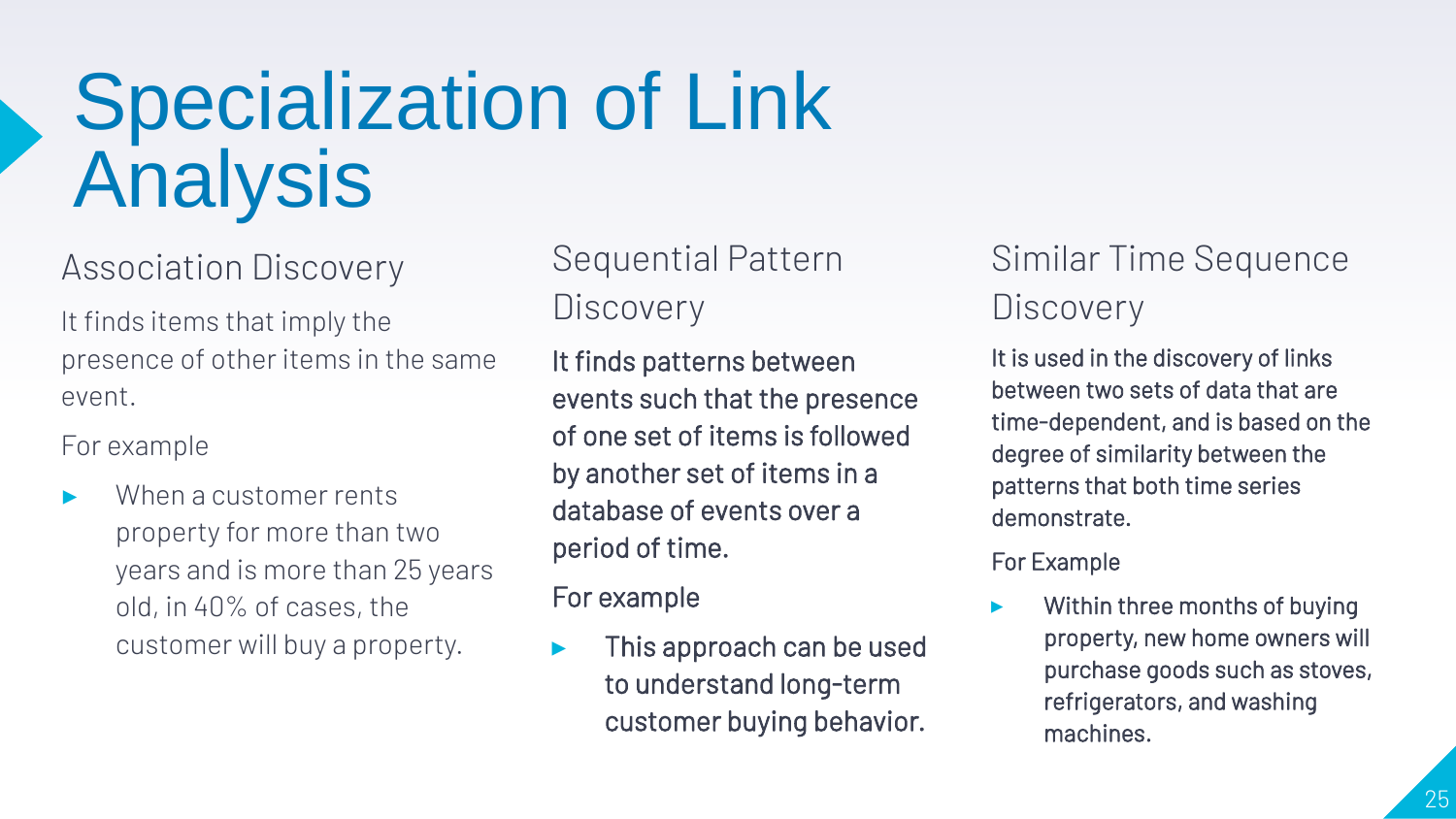

# Specialization of Link Analysis
Sequential Pattern Discovery
It finds patterns between events such that the presence of one set of items is followed by another set of items in a database of events over a period of time.
For example
This approach can be used to understand long-term customer buying behavior.

Similar Time Sequence Discovery
It is used in the discovery of links between two sets of data that are time-dependent, and is based on the degree of similarity between the patterns that both time series demonstrate.
For Example
Within three months of buying property, new home owners will purchase goods such as stoves, refrigerators, and washing machines.

Association Discovery
It finds items that imply the presence of other items in the same event.
For example
When a customer rents property for more than two years and is more than 25 years old, in 40% of cases, the customer will buy a property.
25